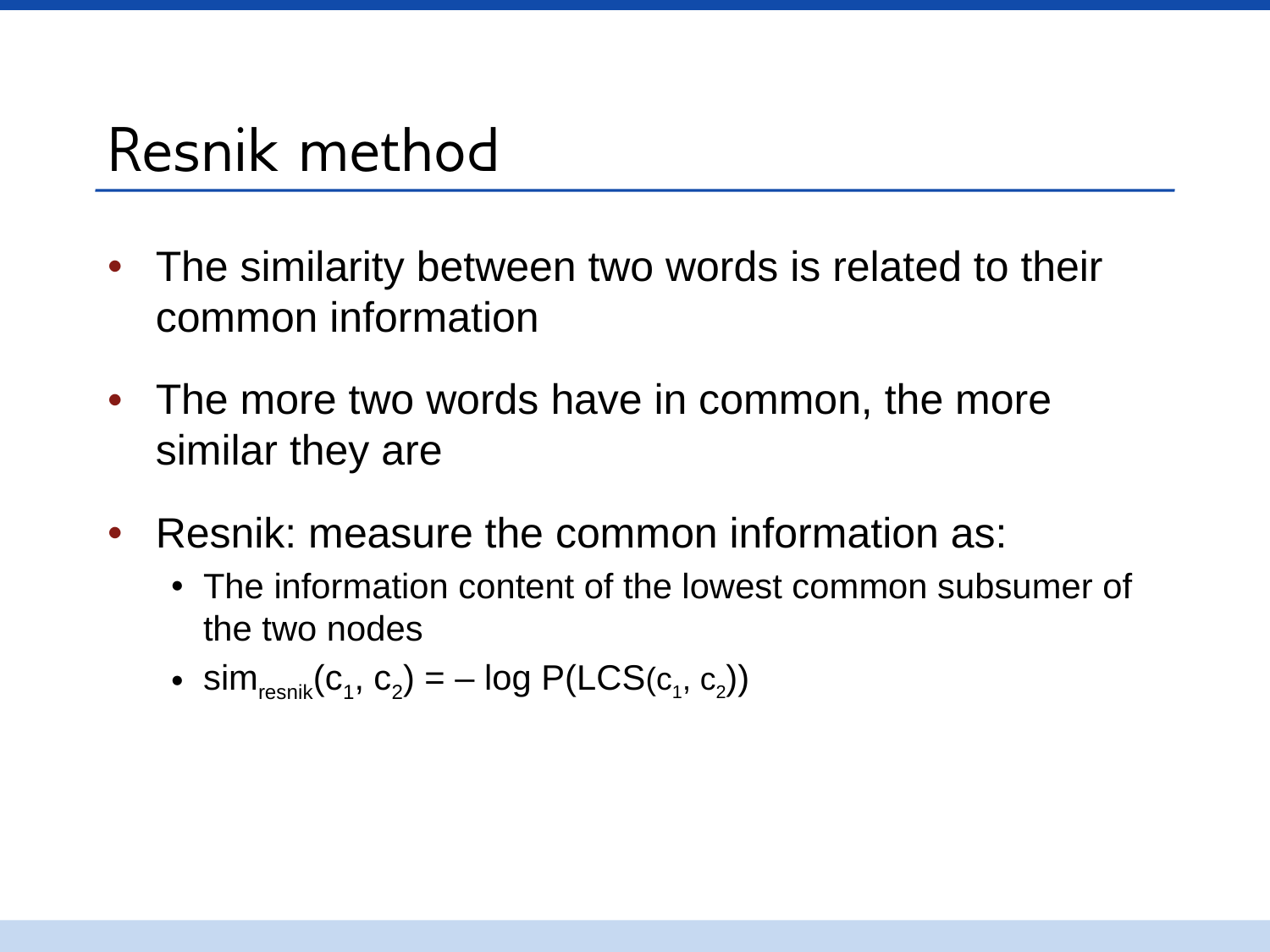

# Resnik method
The similarity between two words is related to their common information
The more two words have in common, the more similar they are
Resnik: measure the common information as:
The information content of the lowest common subsumer of the two nodes
simresnik(c1, c2) = – log P(LCS(c1, c2))